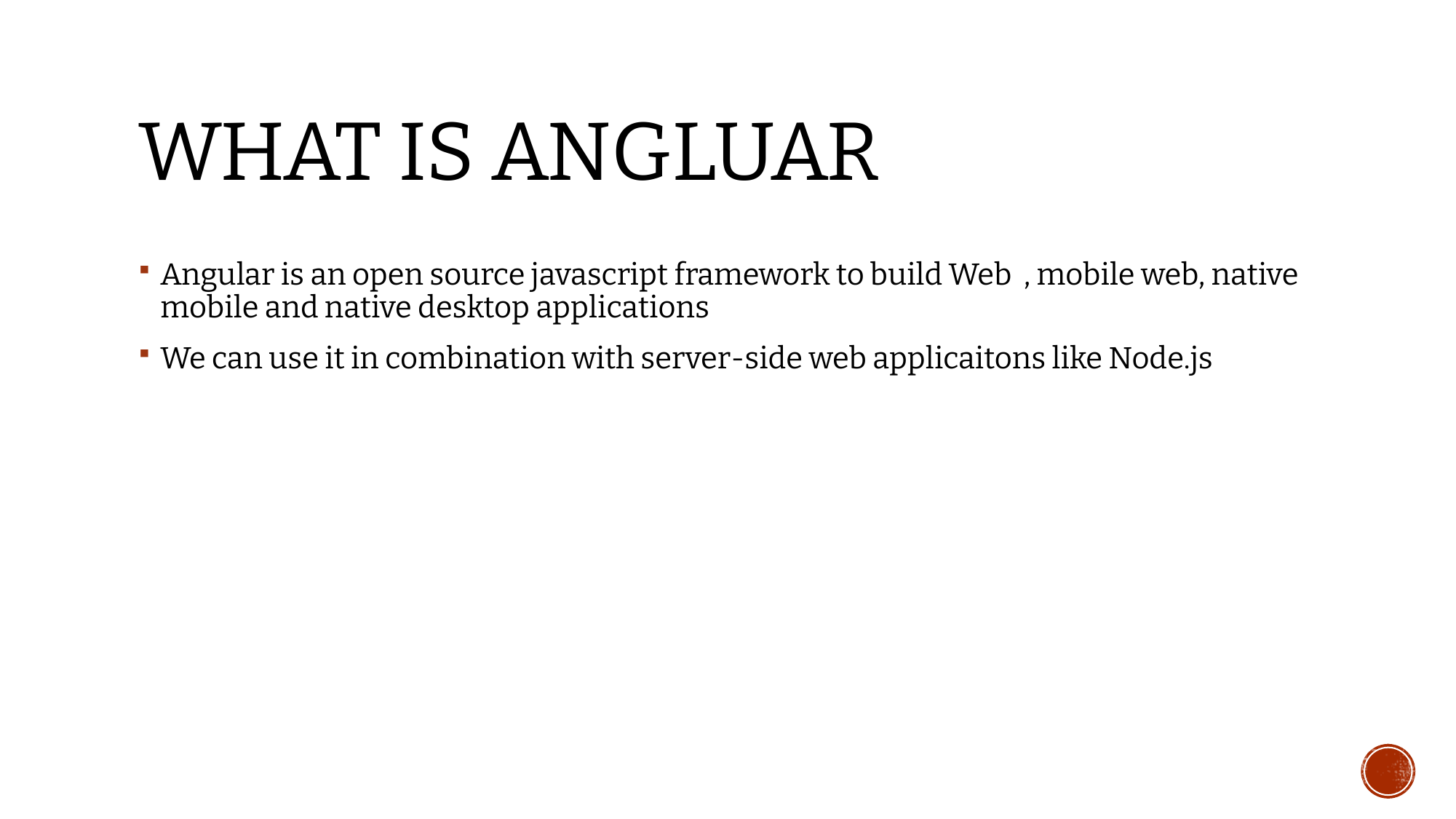

# What is Angluar
Angular is an open source javascript framework to build Web  , mobile web, native mobile and native desktop applications
We can use it in combination with server-side web applicaitons like Node.js